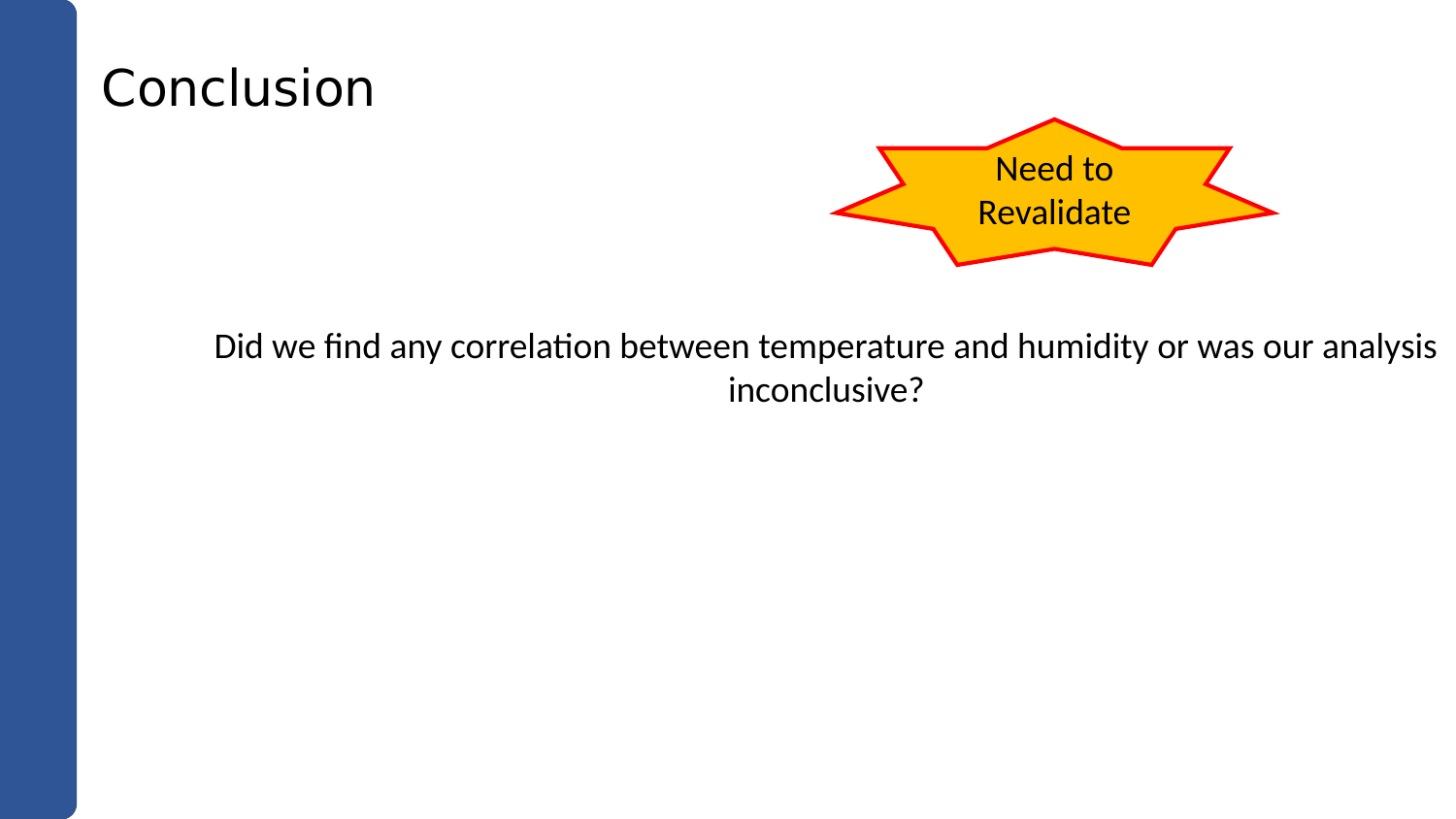

Conclusion
Need to Revalidate
Did we find any correlation between temperature and humidity or was our analysis inconclusive?